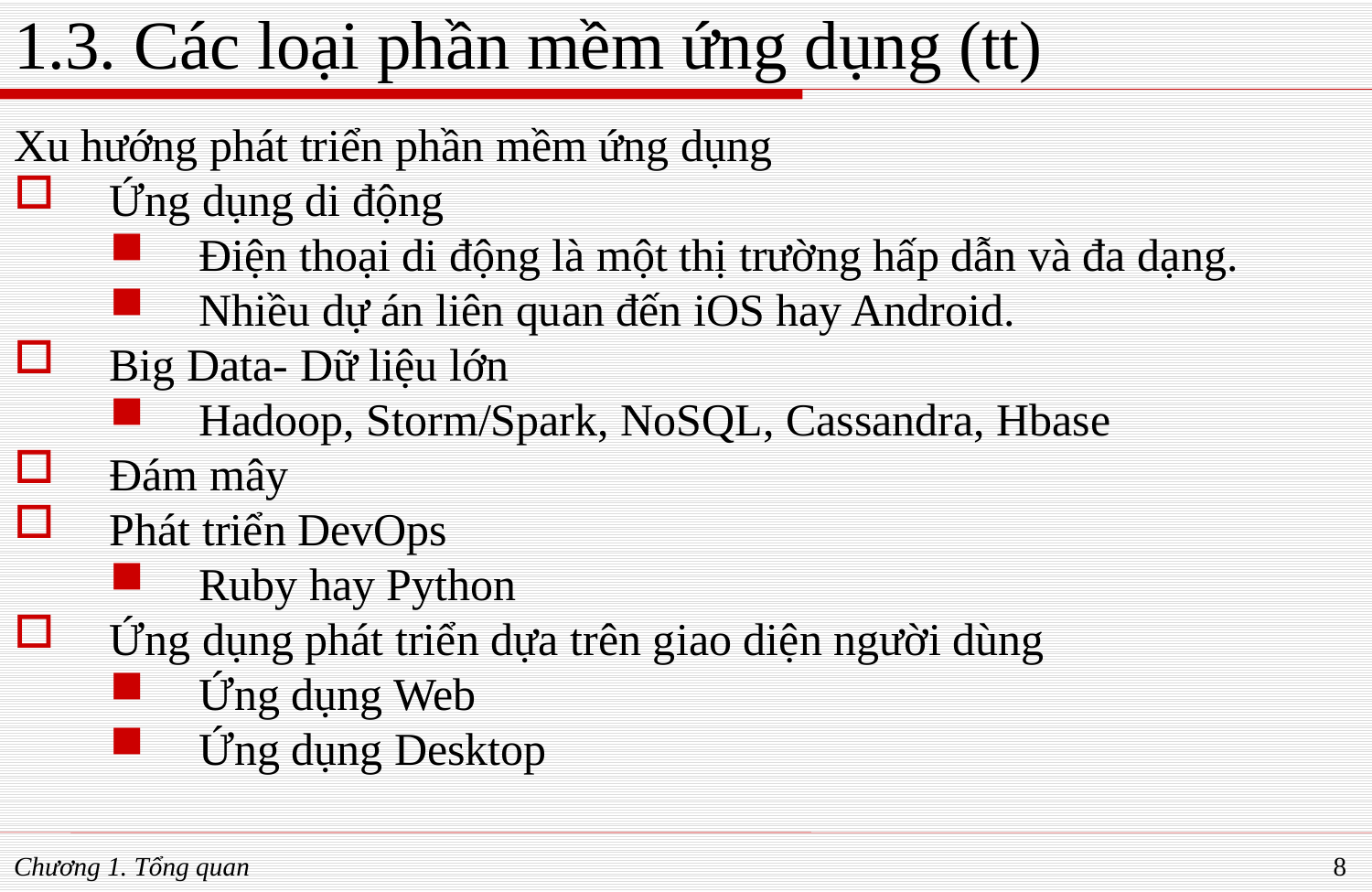

# 1.3. Các loại phần mềm ứng dụng (tt)
Xu hướng phát triển phần mềm ứng dụng
Ứng dụng di động
Điện thoại di động là một thị trường hấp dẫn và đa dạng.
Nhiều dự án liên quan đến iOS hay Android.
Big Data- Dữ liệu lớn
Hadoop, Storm/Spark, NoSQL, Cassandra, Hbase
Đám mây
Phát triển DevOps
Ruby hay Python
Ứng dụng phát triển dựa trên giao diện người dùng
Ứng dụng Web
Ứng dụng Desktop

Chương 1. Tổng quan
8